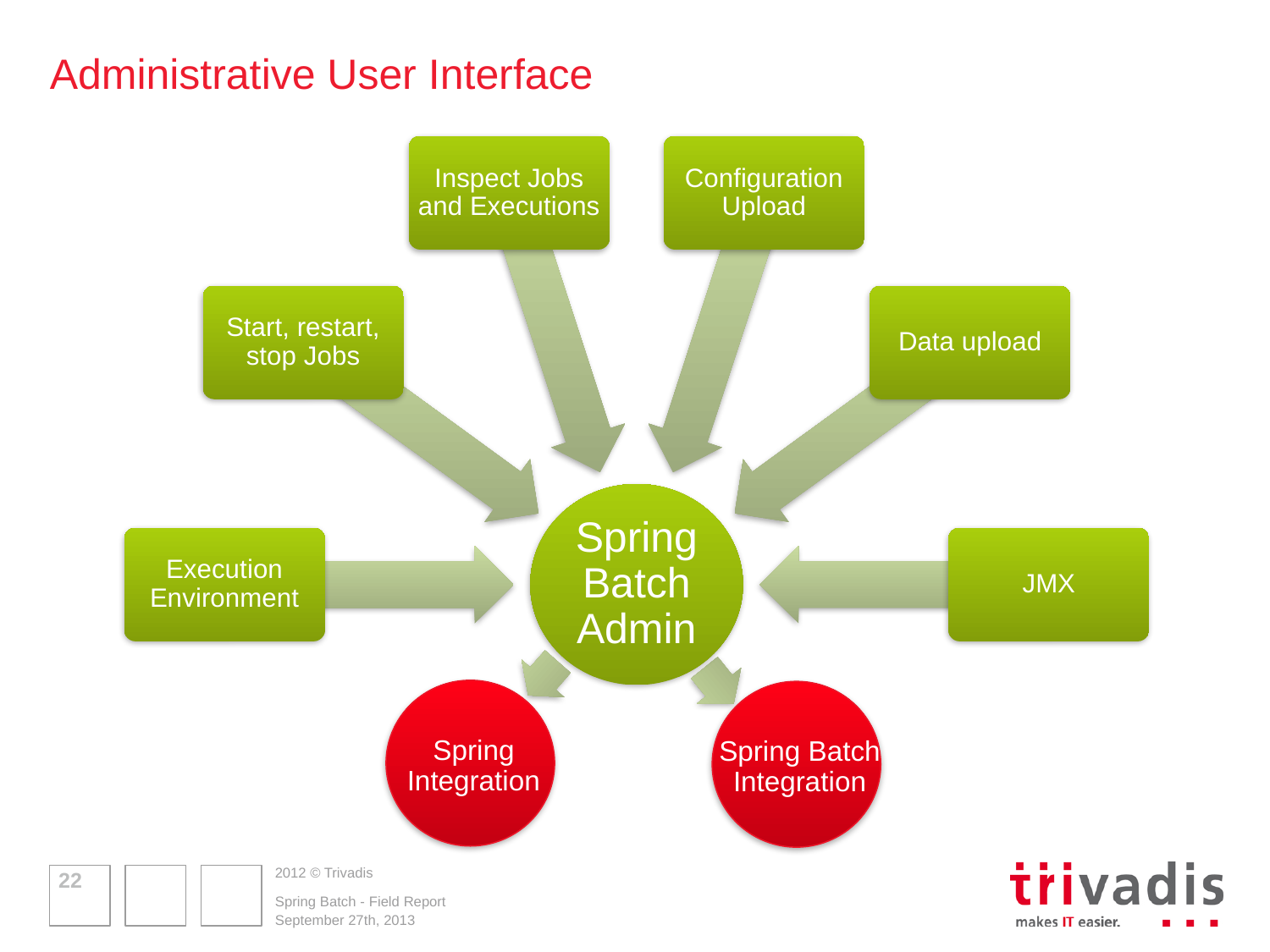

# Administrative User Interface
Spring Batch Admin
Execution Environment
Start, restart, stop Jobs
Inspect Jobs and Executions
Configuration Upload
Data upload
JMX

Spring Integration

Spring Batch Integration

22
Spring Batch - Field Report
September 27th, 2013